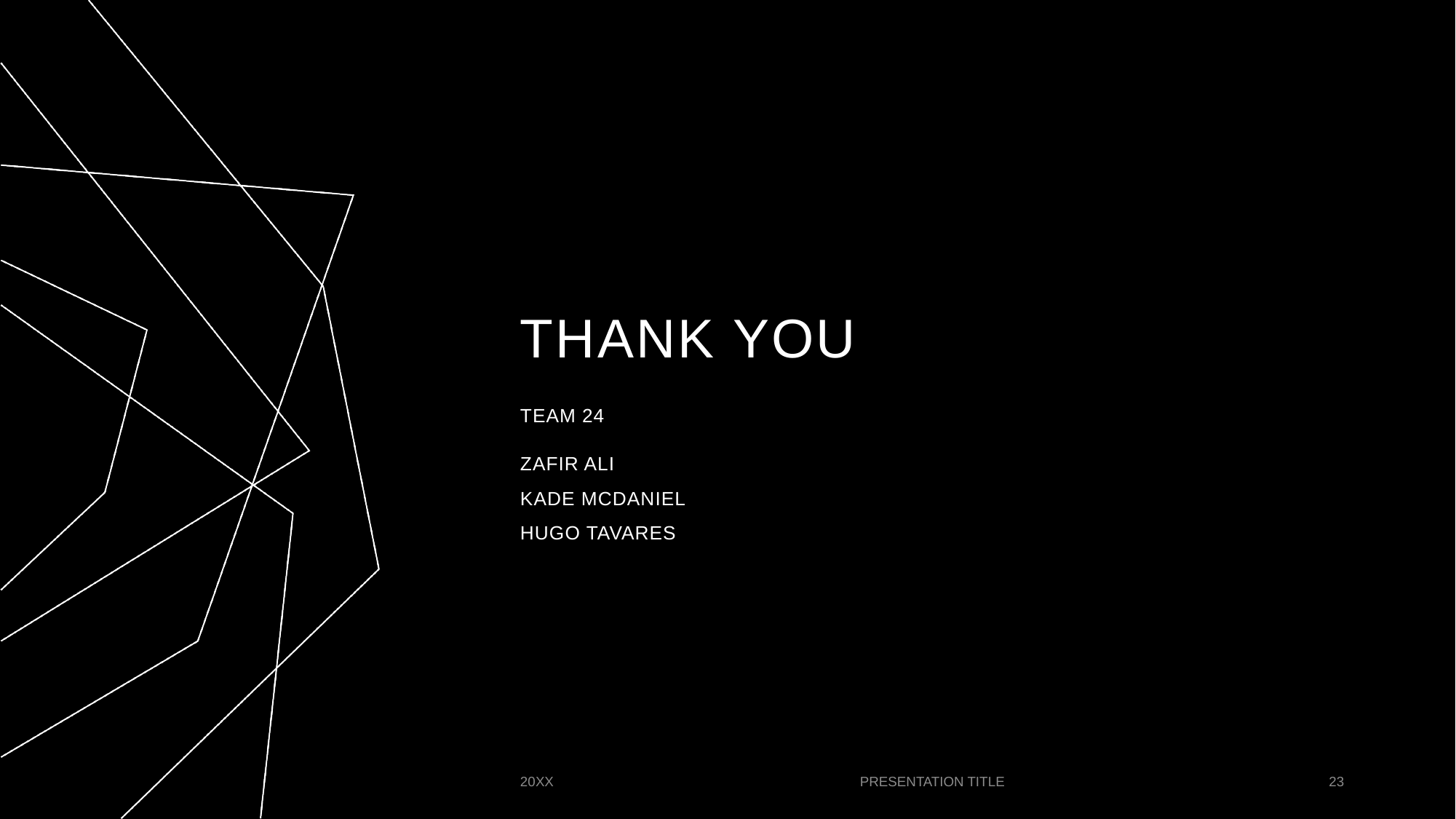

# THANK YOU
TEAM 24
ZAFIR ALI
KADE MCDANIEL
HUGO TAVARES
20XX
PRESENTATION TITLE
23